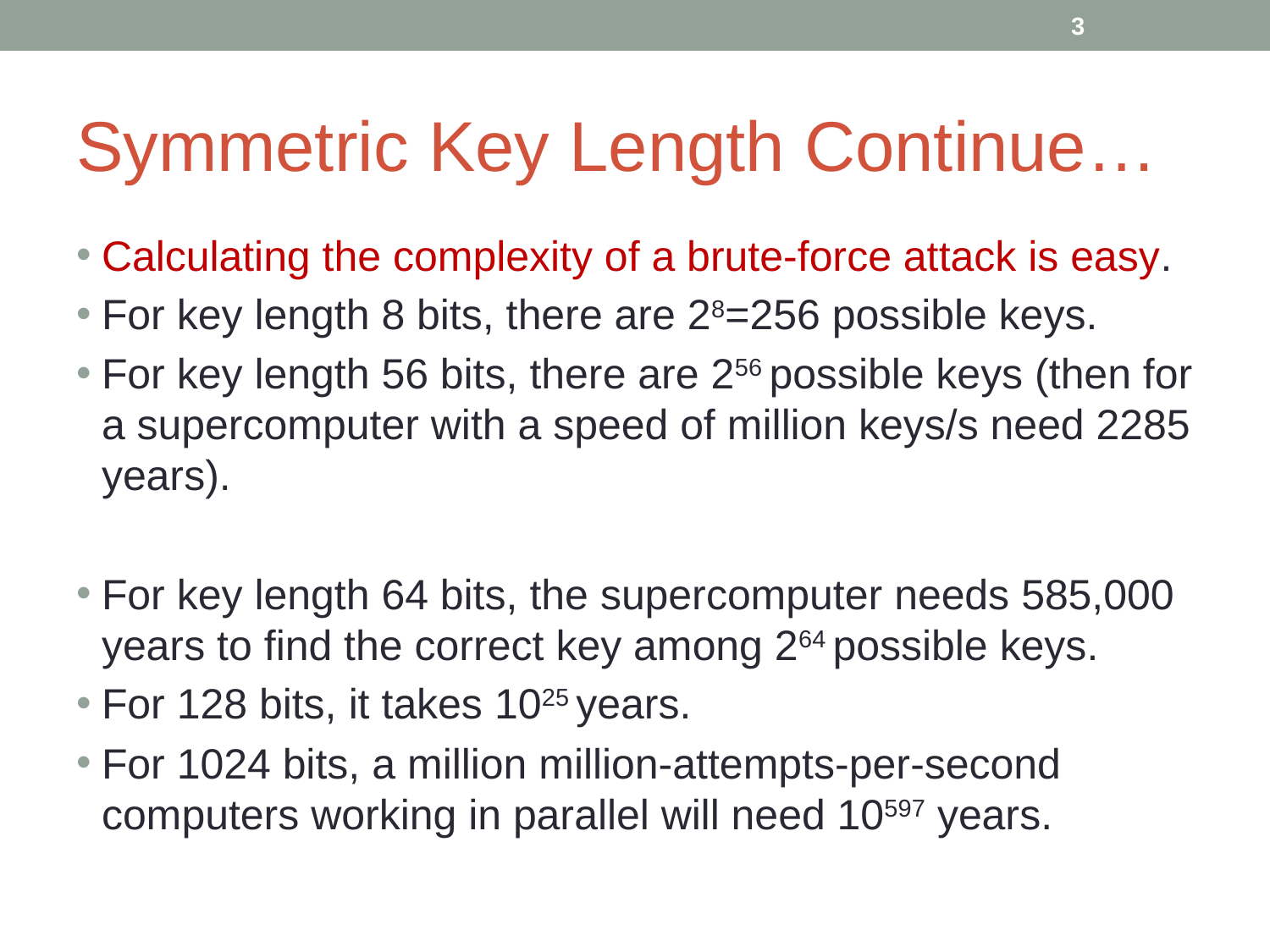

3
# Symmetric Key Length Continue…
Calculating the complexity of a brute-force attack is easy.
For key length 8 bits, there are 28=256 possible keys.
For key length 56 bits, there are 256 possible keys (then for a supercomputer with a speed of million keys/s need 2285 years).

For key length 64 bits, the supercomputer needs 585,000 years to find the correct key among 264 possible keys.
For 128 bits, it takes 1025 years.
For 1024 bits, a million million-attempts-per-second computers working in parallel will need 10597 years.